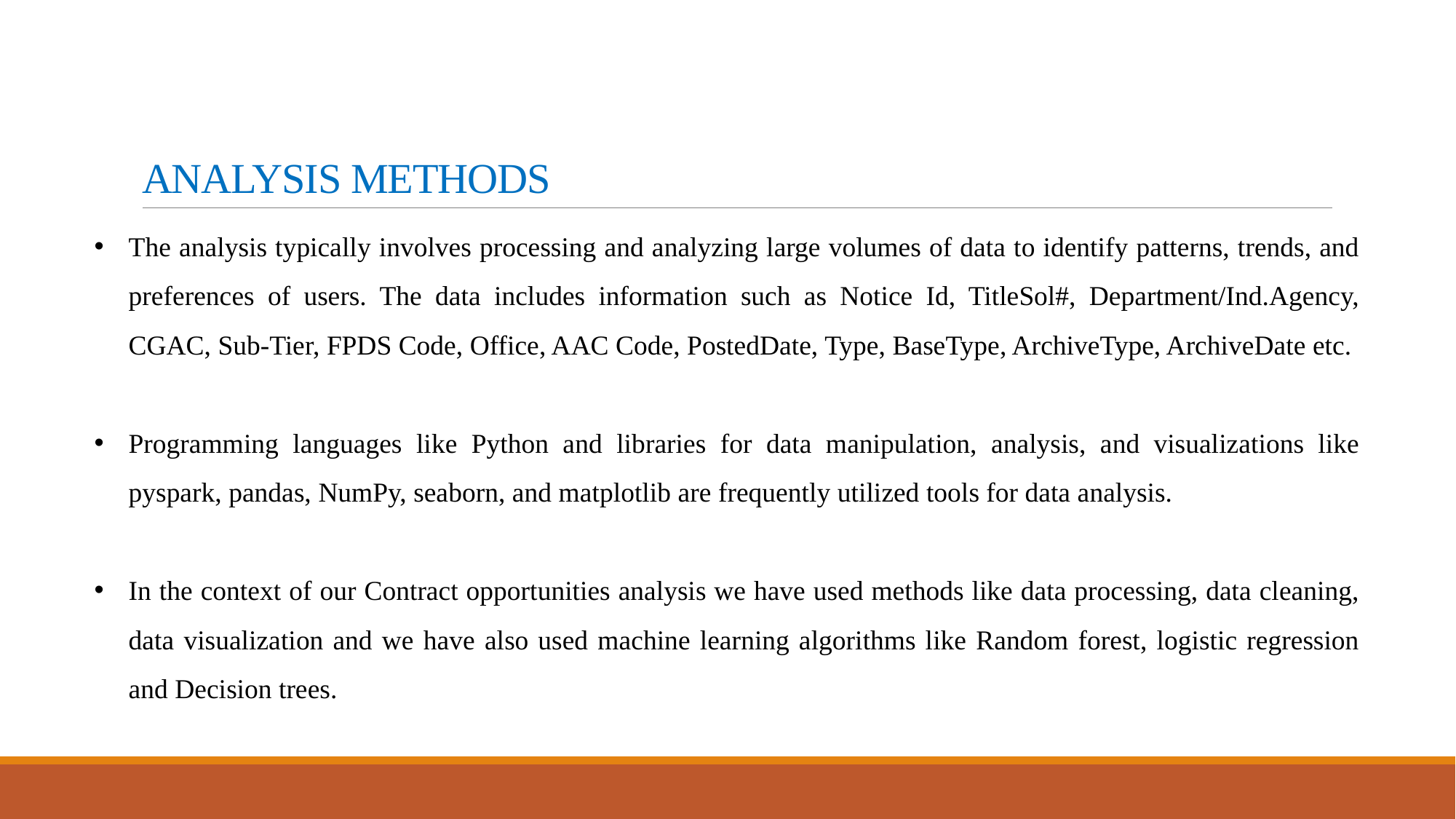

# ANALYSIS METHODS
The analysis typically involves processing and analyzing large volumes of data to identify patterns, trends, and preferences of users. The data includes information such as Notice Id, TitleSol#, Department/Ind.Agency, CGAC, Sub-Tier, FPDS Code, Office, AAC Code, PostedDate, Type, BaseType, ArchiveType, ArchiveDate etc.

Programming languages like Python and libraries for data manipulation, analysis, and visualizations like pyspark, pandas, NumPy, seaborn, and matplotlib are frequently utilized tools for data analysis.

In the context of our Contract opportunities analysis we have used methods like data processing, data cleaning, data visualization and we have also used machine learning algorithms like Random forest, logistic regression and Decision trees.